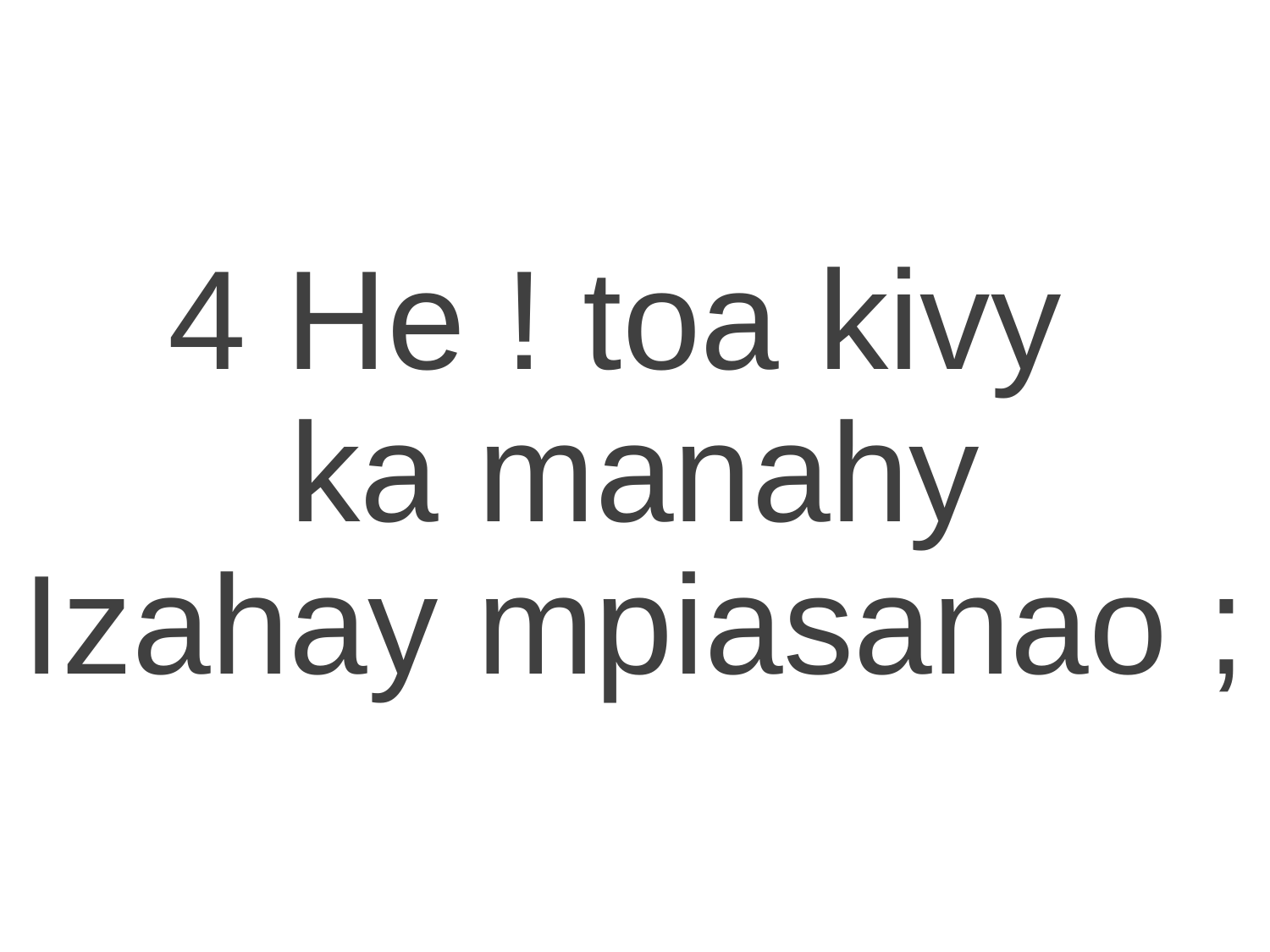

4 He ! toa kivy
ka manahy
Izahay mpiasanao ;